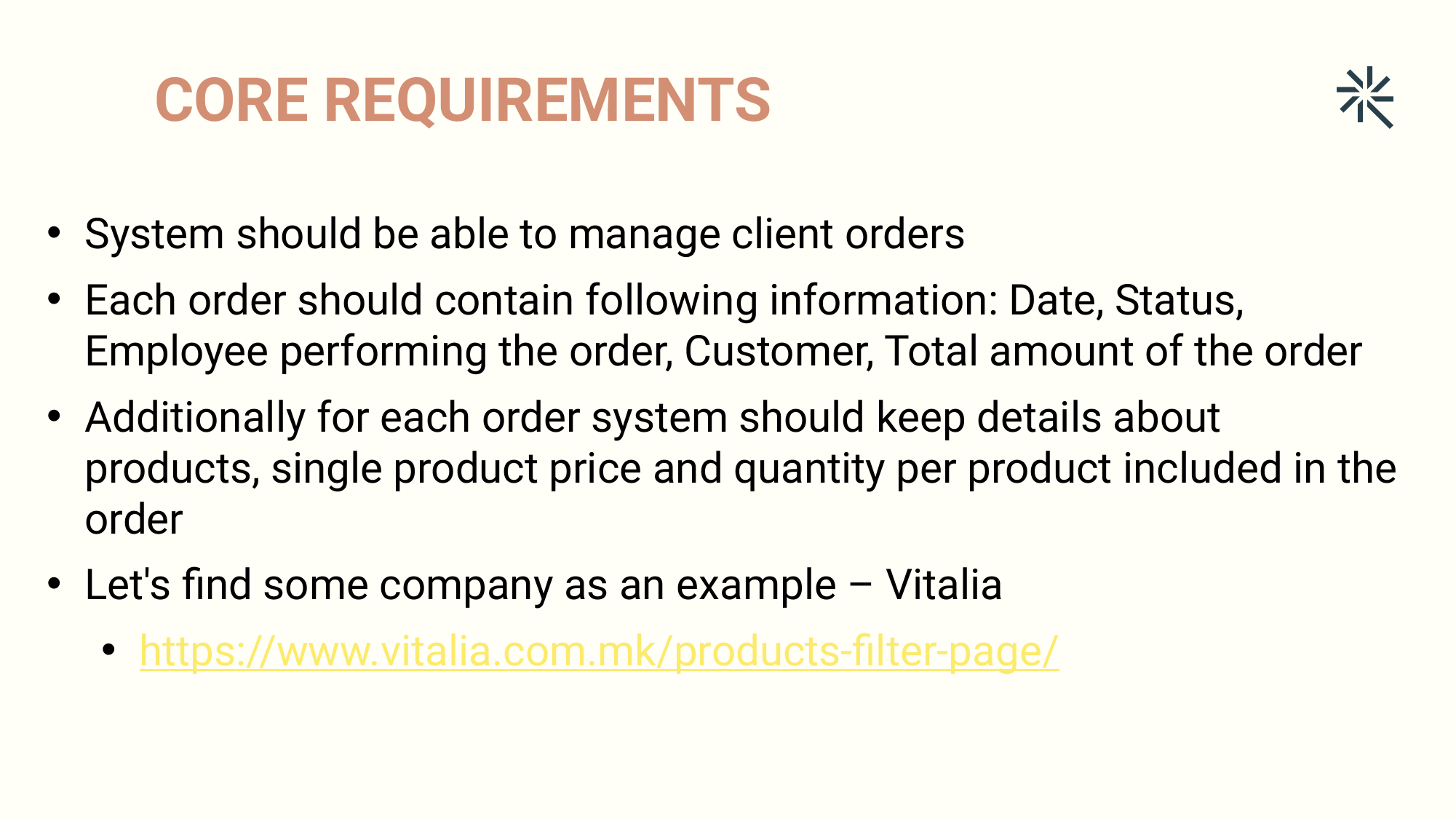

CORE REQUIREMENTS

System should be able to manage client orders
Each order should contain following information: Date, Status, Employee performing the order, Customer, Total amount of the order
Additionally for each order system should keep details about products, single product price and quantity per product included in the order
Let's find some company as an example – Vitalia
https://www.vitalia.com.mk/products-filter-page/